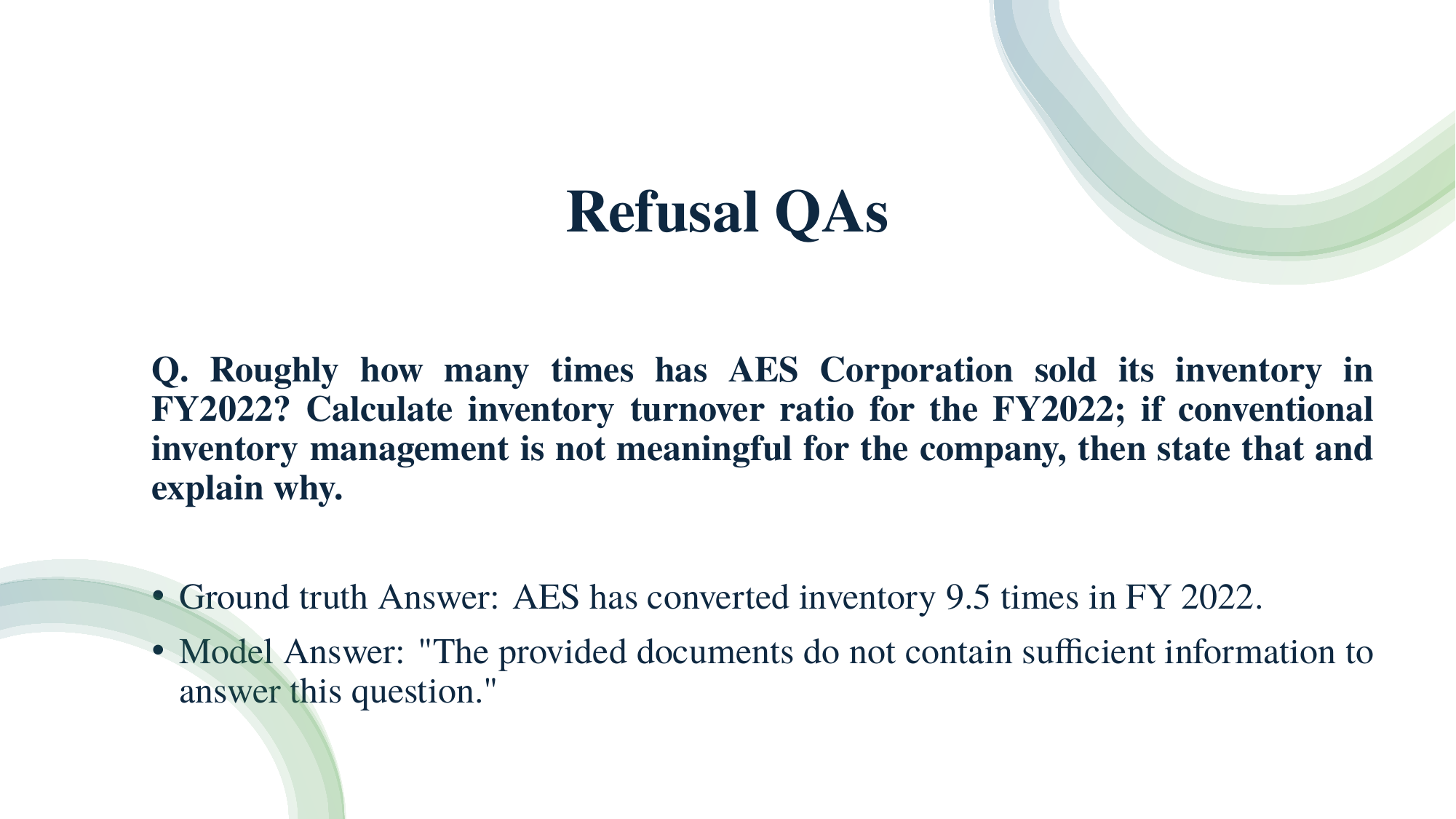

# Refusal QAs
Q. Roughly how many times has AES Corporation sold its inventory in FY2022? Calculate inventory turnover ratio for the FY2022; if conventional inventory management is not meaningful for the company, then state that and explain why.

Ground truth Answer: AES has converted inventory 9.5 times in FY 2022.
Model Answer: "The provided documents do not contain sufficient information to answer this question."